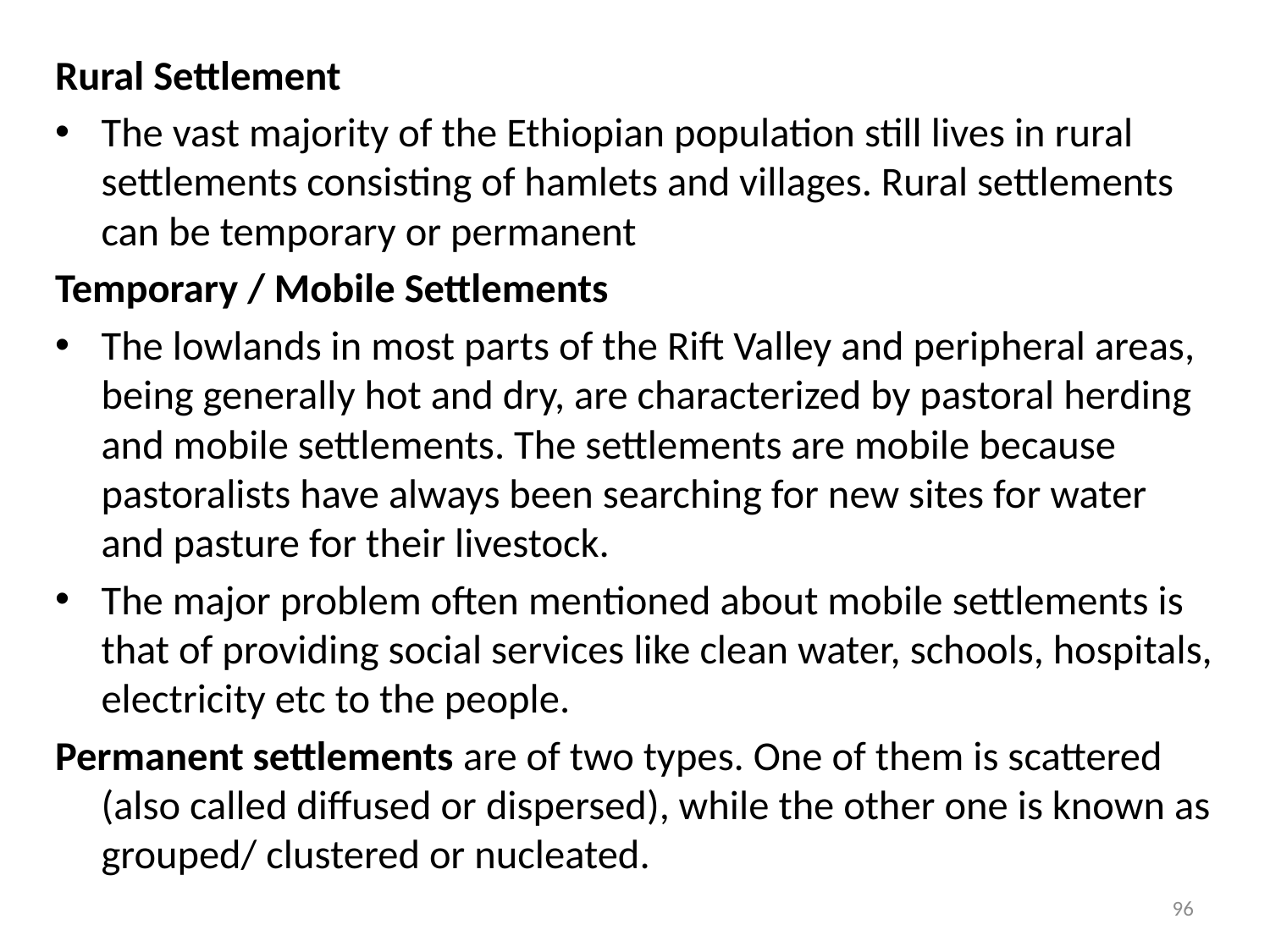

#
Rural Settlement
The vast majority of the Ethiopian population still lives in rural settlements consisting of hamlets and villages. Rural settlements can be temporary or permanent
Temporary / Mobile Settlements
The lowlands in most parts of the Rift Valley and peripheral areas, being generally hot and dry, are characterized by pastoral herding and mobile settlements. The settlements are mobile because pastoralists have always been searching for new sites for water and pasture for their livestock.
The major problem often mentioned about mobile settlements is that of providing social services like clean water, schools, hospitals, electricity etc to the people.
Permanent settlements are of two types. One of them is scattered (also called diffused or dispersed), while the other one is known as grouped/ clustered or nucleated.
96